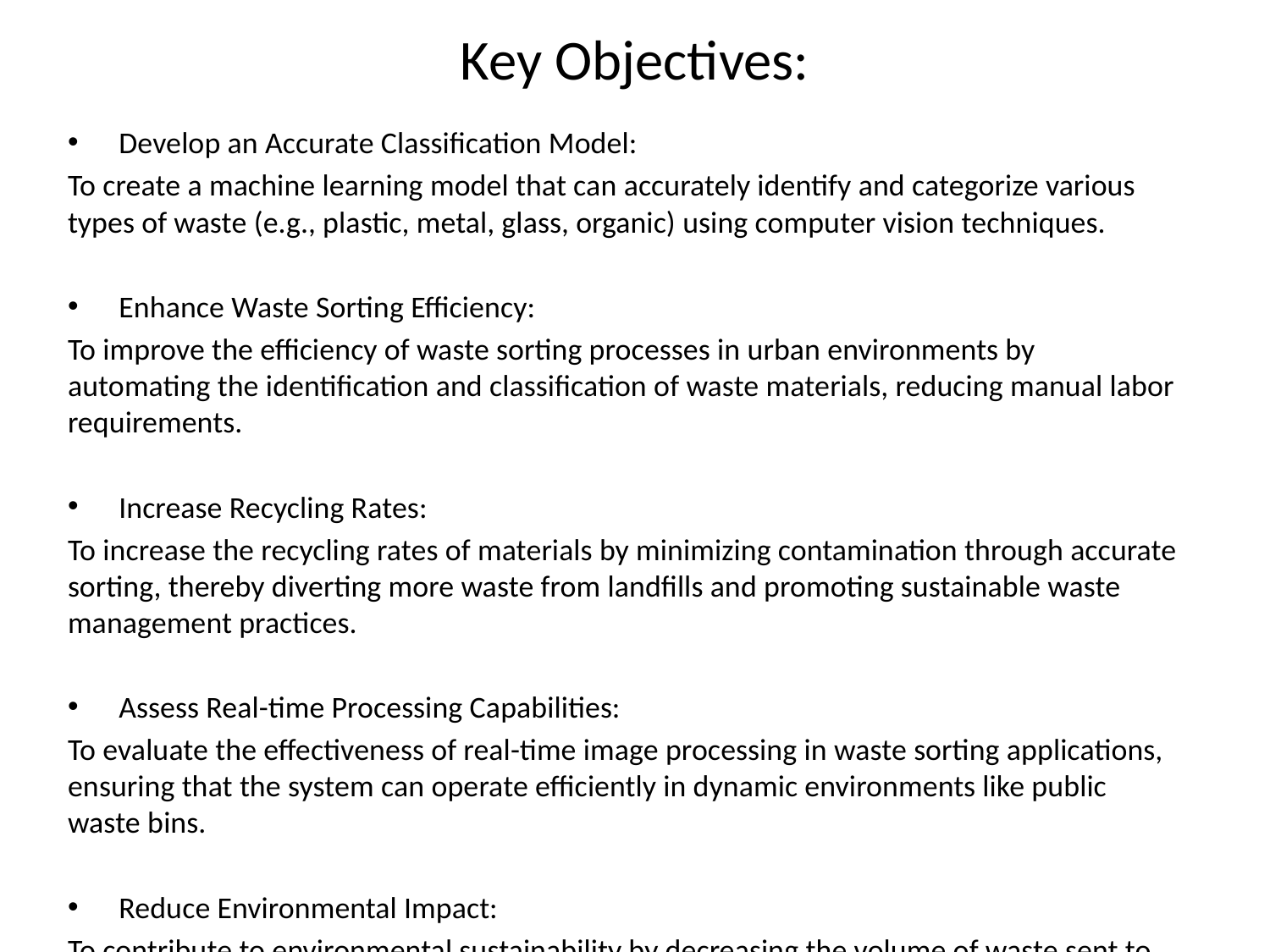

# Key Objectives:
Develop an Accurate Classification Model:
To create a machine learning model that can accurately identify and categorize various types of waste (e.g., plastic, metal, glass, organic) using computer vision techniques.

Enhance Waste Sorting Efficiency:
To improve the efficiency of waste sorting processes in urban environments by automating the identification and classification of waste materials, reducing manual labor requirements.

Increase Recycling Rates:
To increase the recycling rates of materials by minimizing contamination through accurate sorting, thereby diverting more waste from landfills and promoting sustainable waste management practices.

Assess Real-time Processing Capabilities:
To evaluate the effectiveness of real-time image processing in waste sorting applications, ensuring that the system can operate efficiently in dynamic environments like public waste bins.

Reduce Environmental Impact:
To contribute to environmental sustainability by decreasing the volume of waste sent to landfills and enhancing the recovery of recyclable materials, ultimately lowering carbon footprints associated with waste management.